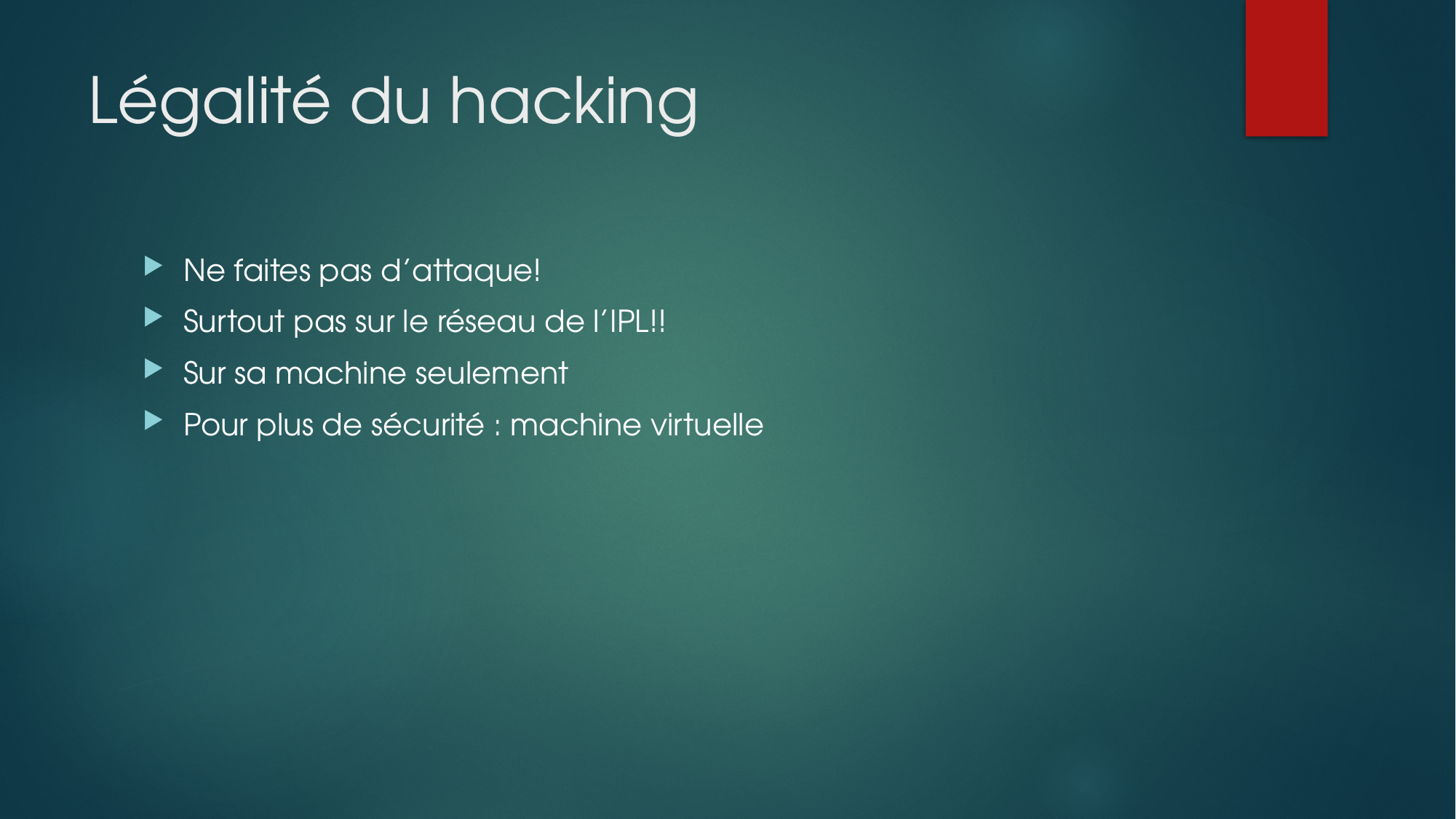

# Légalité du hacking
Ne faites pas d’attaque!
Surtout pas sur le réseau de l’IPL!!
Sur sa machine seulement
Pour plus de sécurité : machine virtuelle